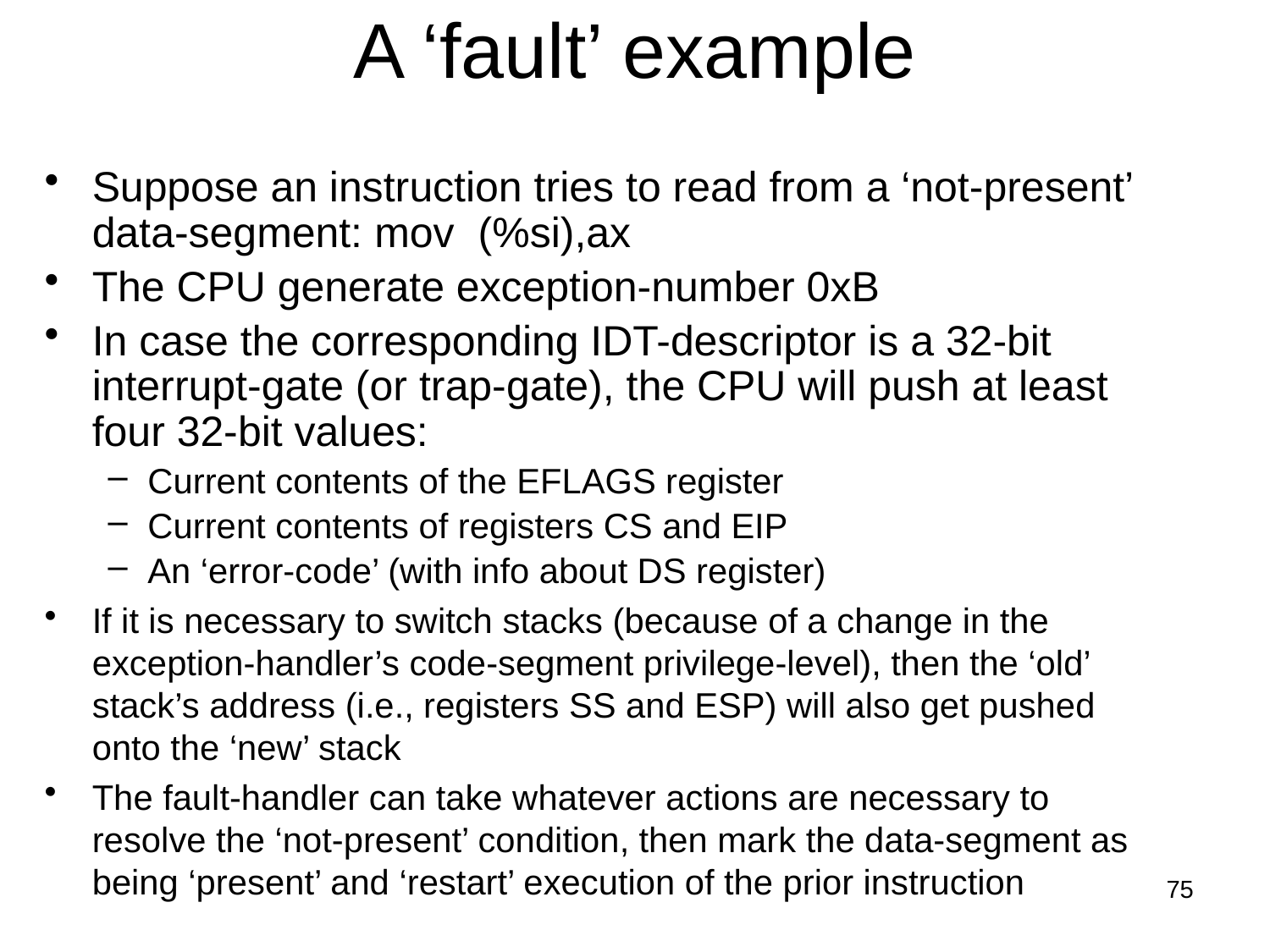

# A ‘fault’ example
Suppose an instruction tries to read from a ‘not-present’ data-segment: mov  (%si),ax
The CPU generate exception-number 0xB
In case the corresponding IDT-descriptor is a 32-bit interrupt-gate (or trap-gate), the CPU will push at least four 32-bit values:
Current contents of the EFLAGS register
Current contents of registers CS and EIP
An ‘error-code’ (with info about DS register)
If it is necessary to switch stacks (because of a change in the exception-handler’s code-segment privilege-level), then the ‘old’ stack’s address (i.e., registers SS and ESP) will also get pushed onto the ‘new’ stack
The fault-handler can take whatever actions are necessary to resolve the ‘not-present’ condition, then mark the data-segment as being ‘present’ and ‘restart’ execution of the prior instruction

75